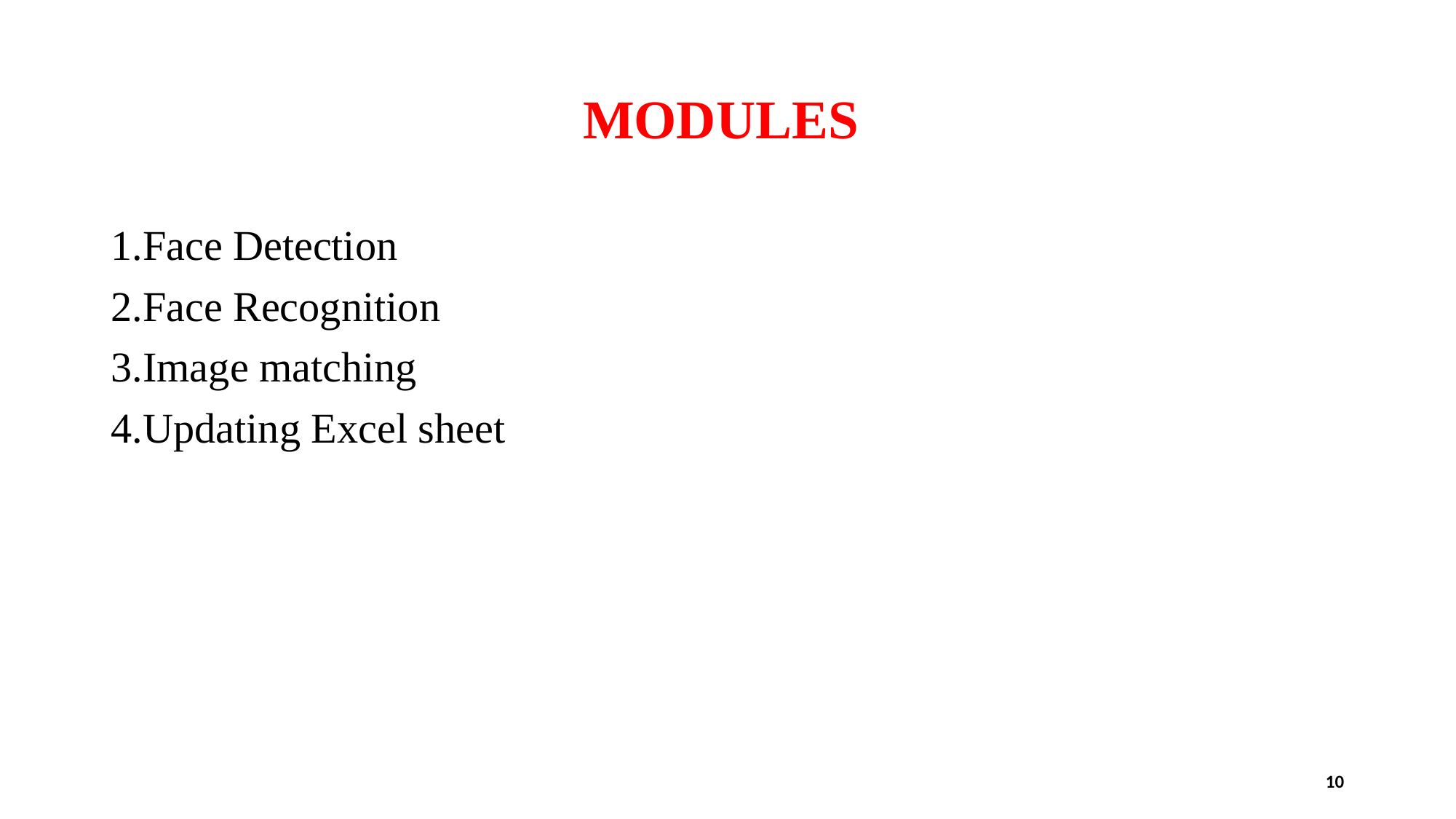

# MODULES
1.Face Detection
2.Face Recognition
3.Image matching
4.Updating Excel sheet

10